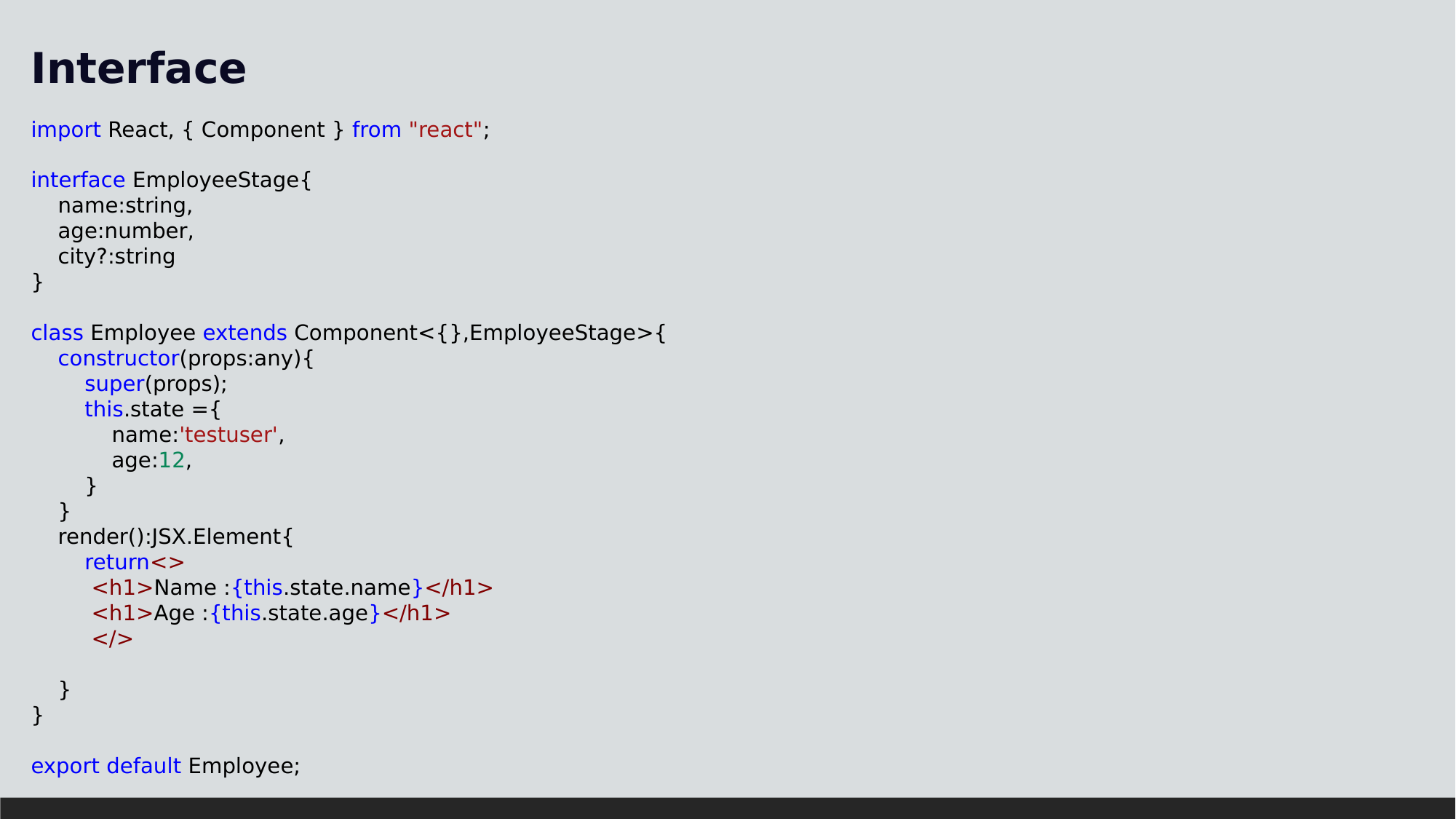

Interface
#
import React, { Component } from "react";
interface EmployeeStage{
    name:string,
    age:number,
    city?:string
}
class Employee extends Component<{},EmployeeStage>{
    constructor(props:any){
        super(props);
        this.state ={
            name:'testuser',
            age:12,
        }
    }
    render():JSX.Element{
        return<>
         <h1>Name :{this.state.name}</h1>
         <h1>Age :{this.state.age}</h1>
         </>
    }
}
export default Employee;